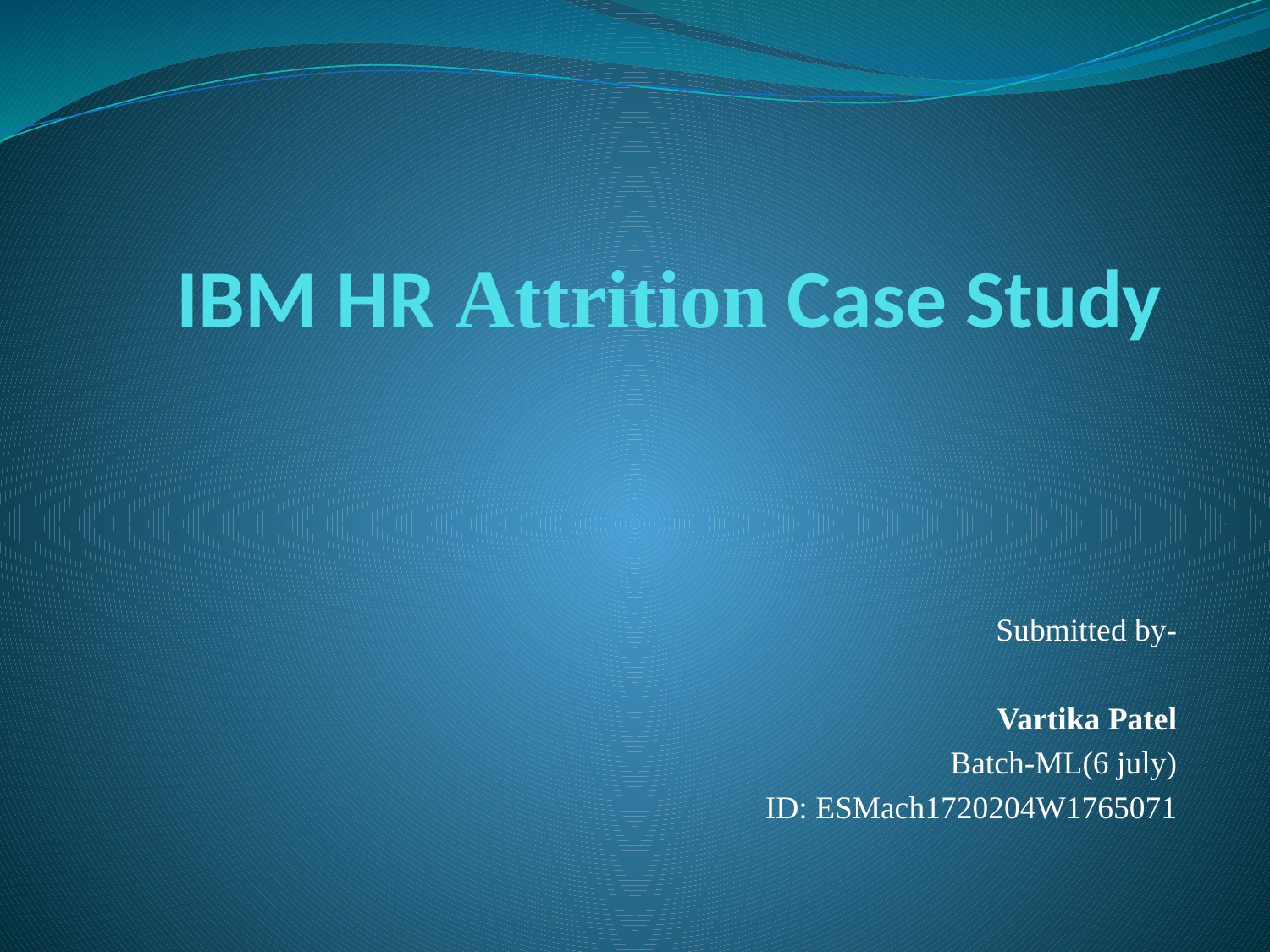

# IBM HR Attrition Case Study
Submitted by-

Vartika Patel
Batch-ML(6 july)
ID: ESMach1720204W1765071